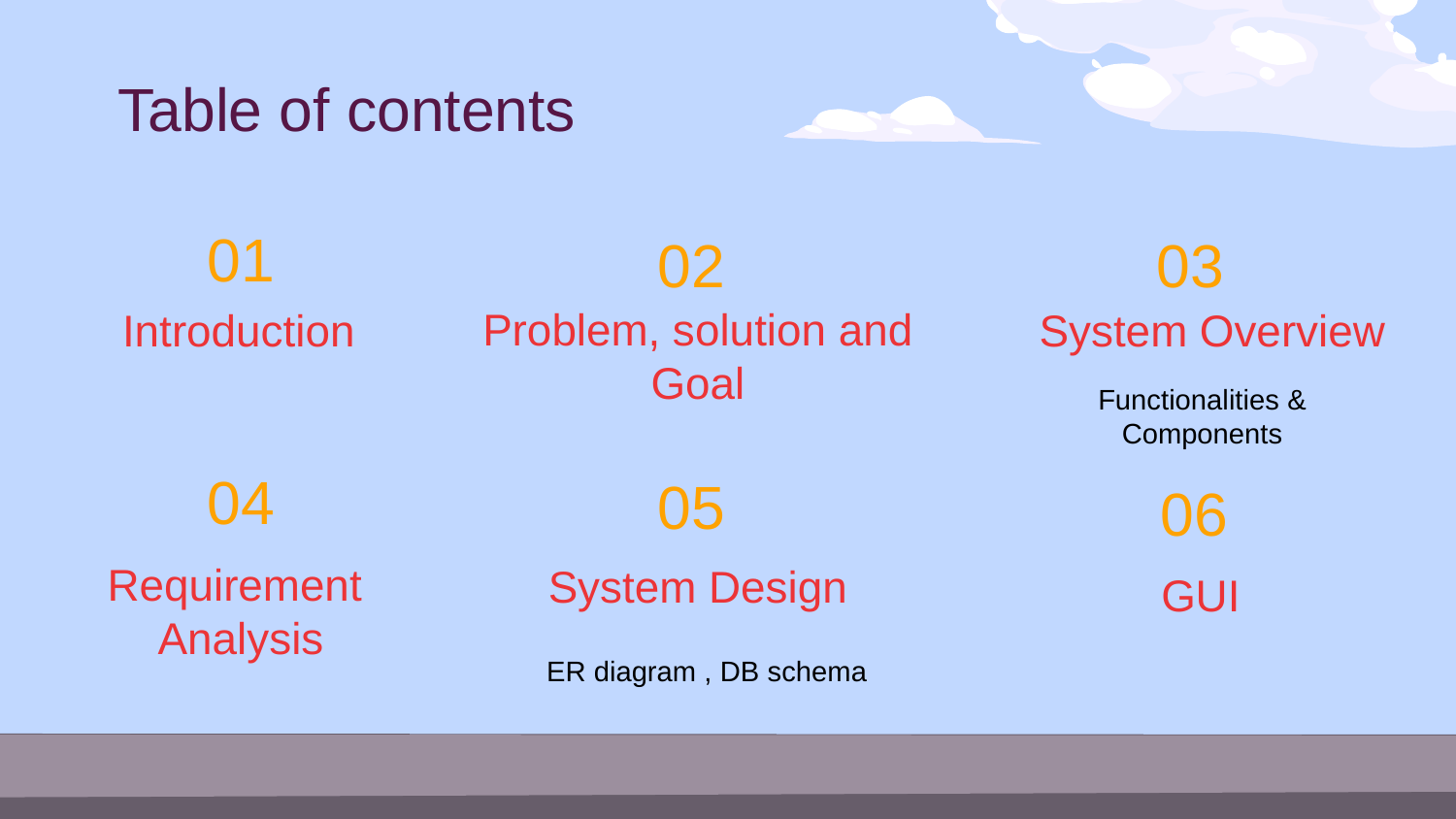

Table of contents
01
02
03
# Introduction
System Overview
Problem, solution and Goal
Functionalities & Components
04
05
06
System Design
GUI
Requirement
Analysis
ER diagram , DB schema